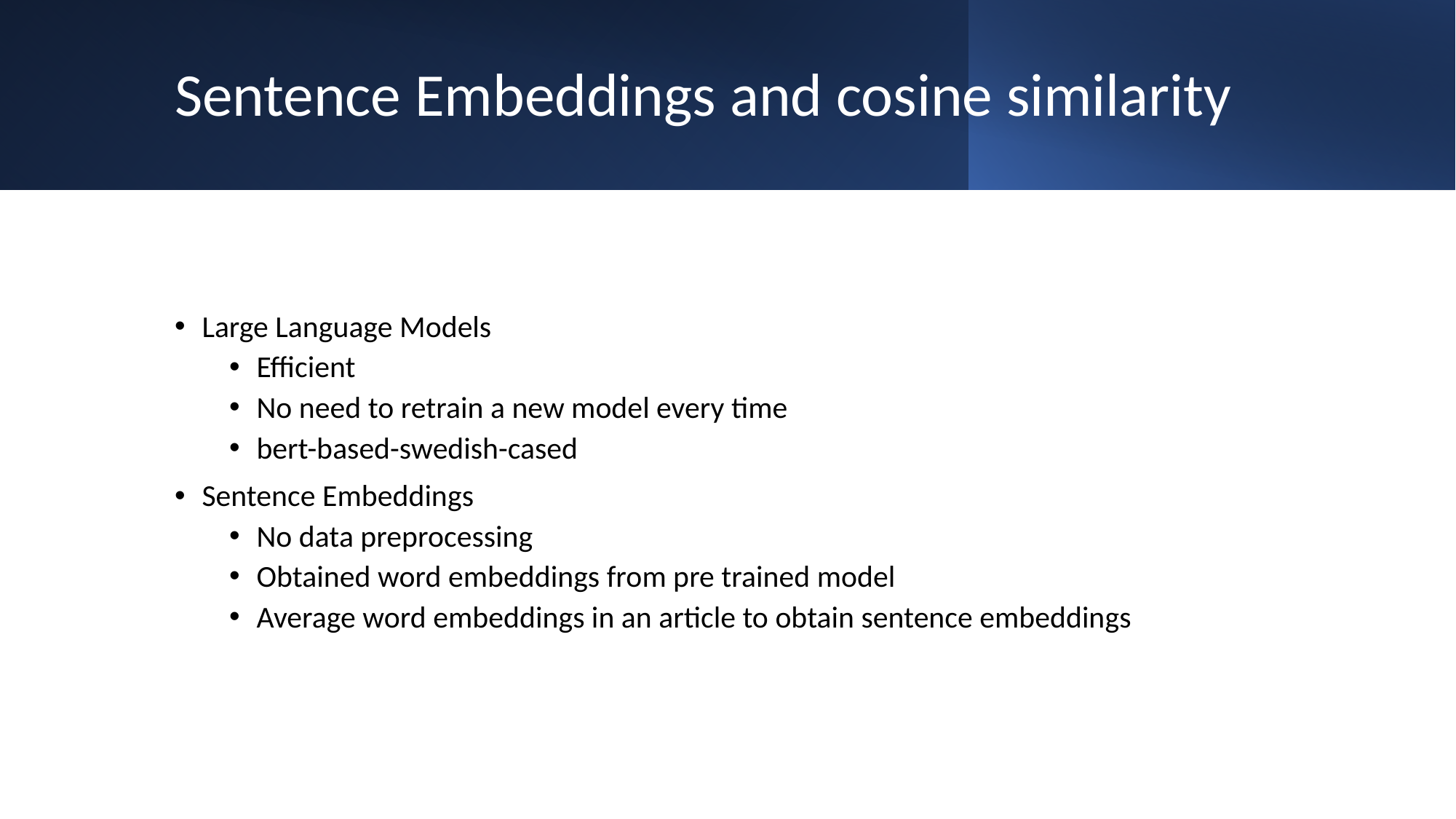

# Sentence Embeddings and cosine similarity
Large Language Models
Efficient
No need to retrain a new model every time
bert-based-swedish-cased
Sentence Embeddings
No data preprocessing
Obtained word embeddings from pre trained model
Average word embeddings in an article to obtain sentence embeddings